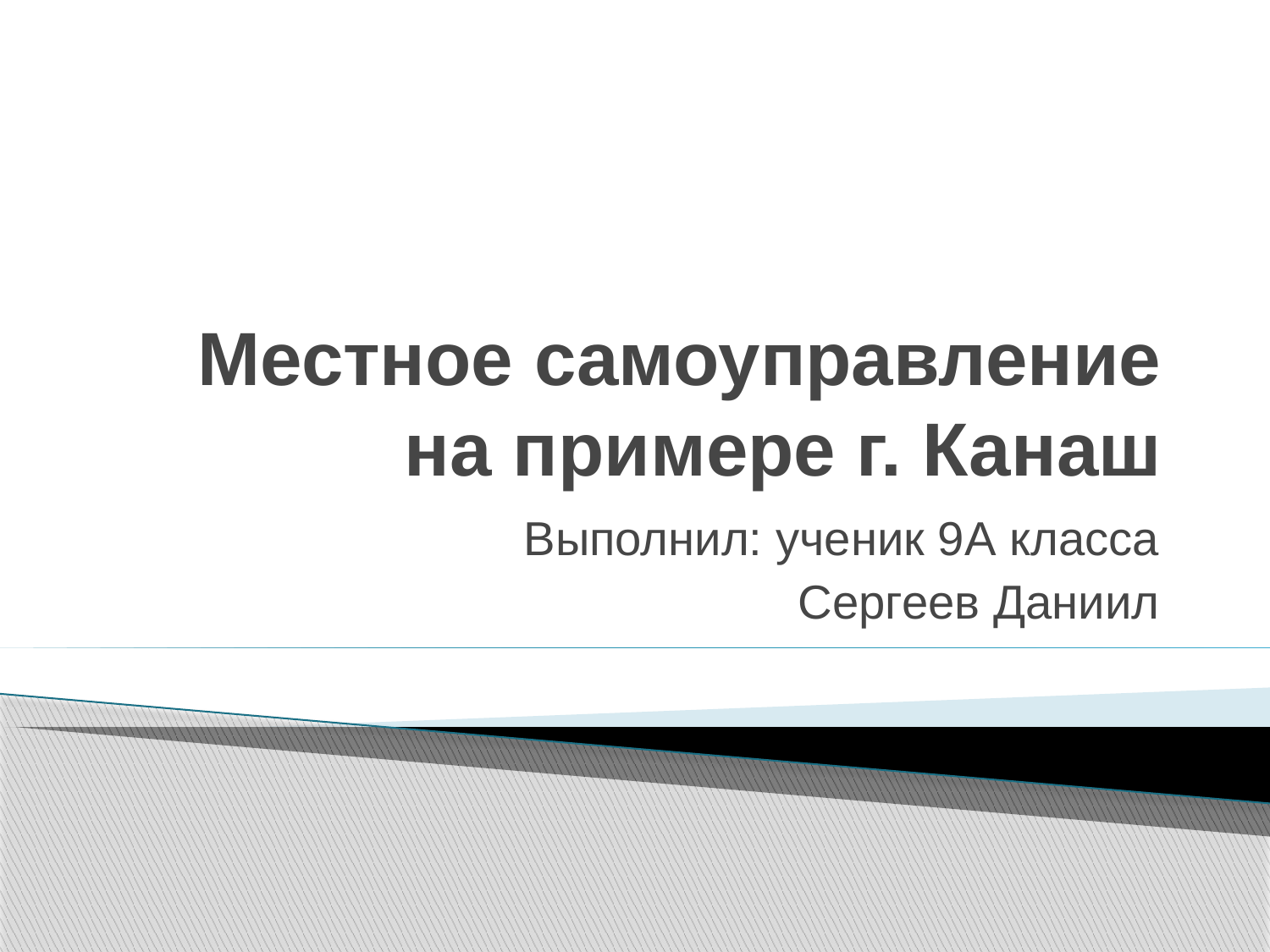

# Местное самоуправление на примере г. Канаш
Выполнил: ученик 9А класса
Сергеев Даниил